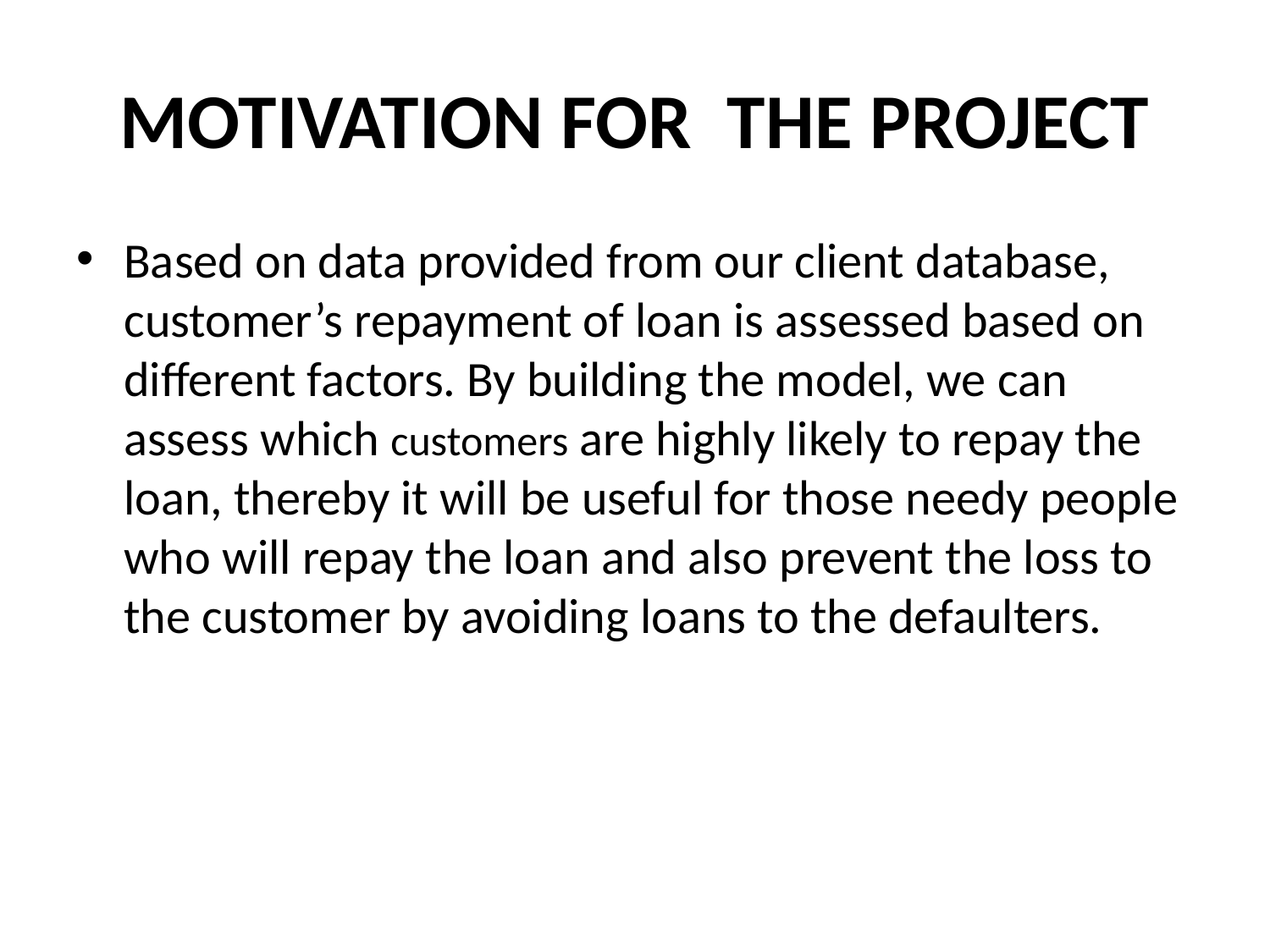

# MOTIVATION FOR  THE PROJECT
Based on data provided from our client database, customer’s repayment of loan is assessed based on different factors. By building the model, we can assess which customers are highly likely to repay the loan, thereby it will be useful for those needy people who will repay the loan and also prevent the loss to the customer by avoiding loans to the defaulters.